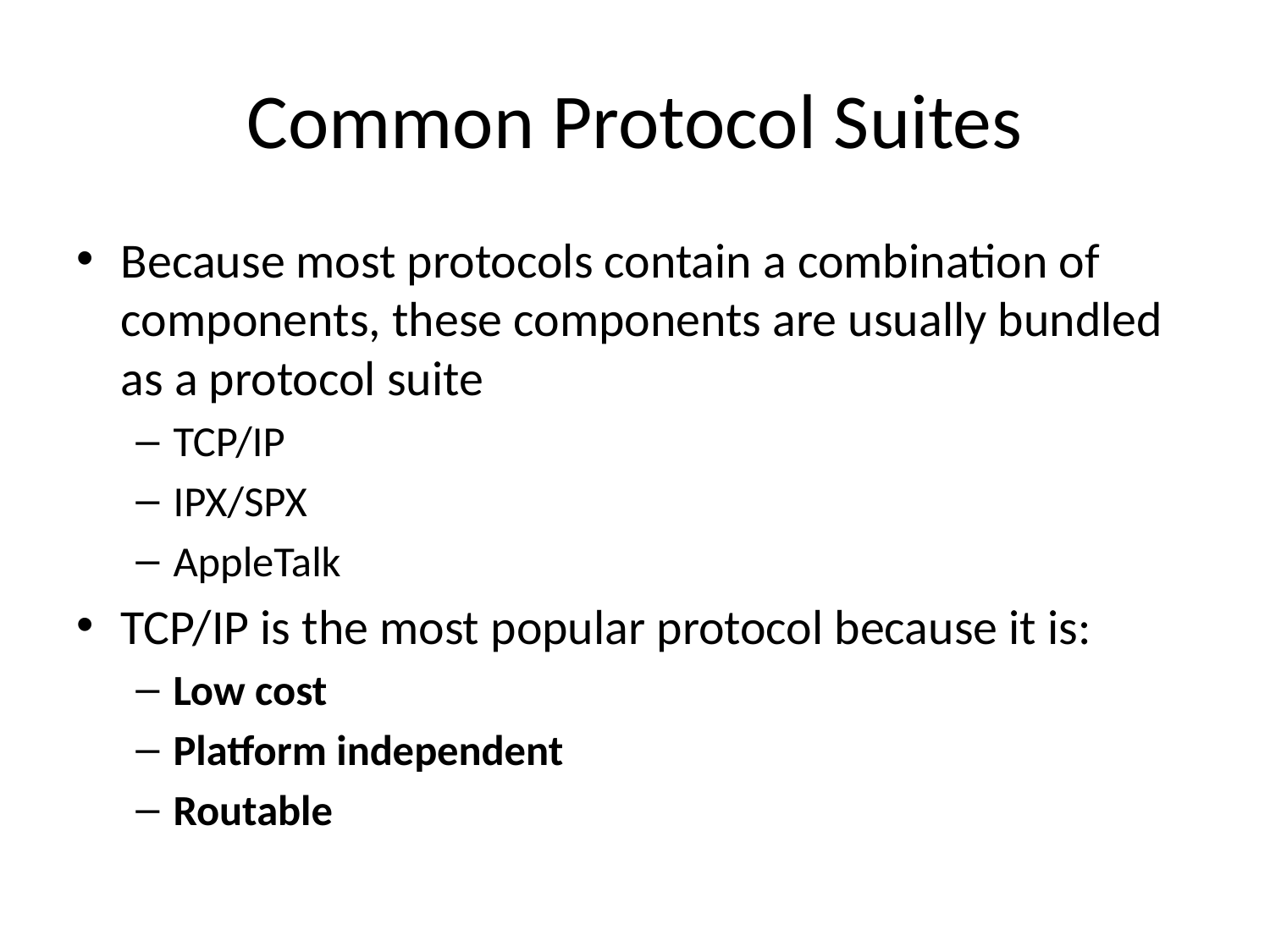

# Common Protocol Suites
Because most protocols contain a combination of components, these components are usually bundled as a protocol suite
TCP/IP
IPX/SPX
AppleTalk
TCP/IP is the most popular protocol because it is:
Low cost
Platform independent
Routable